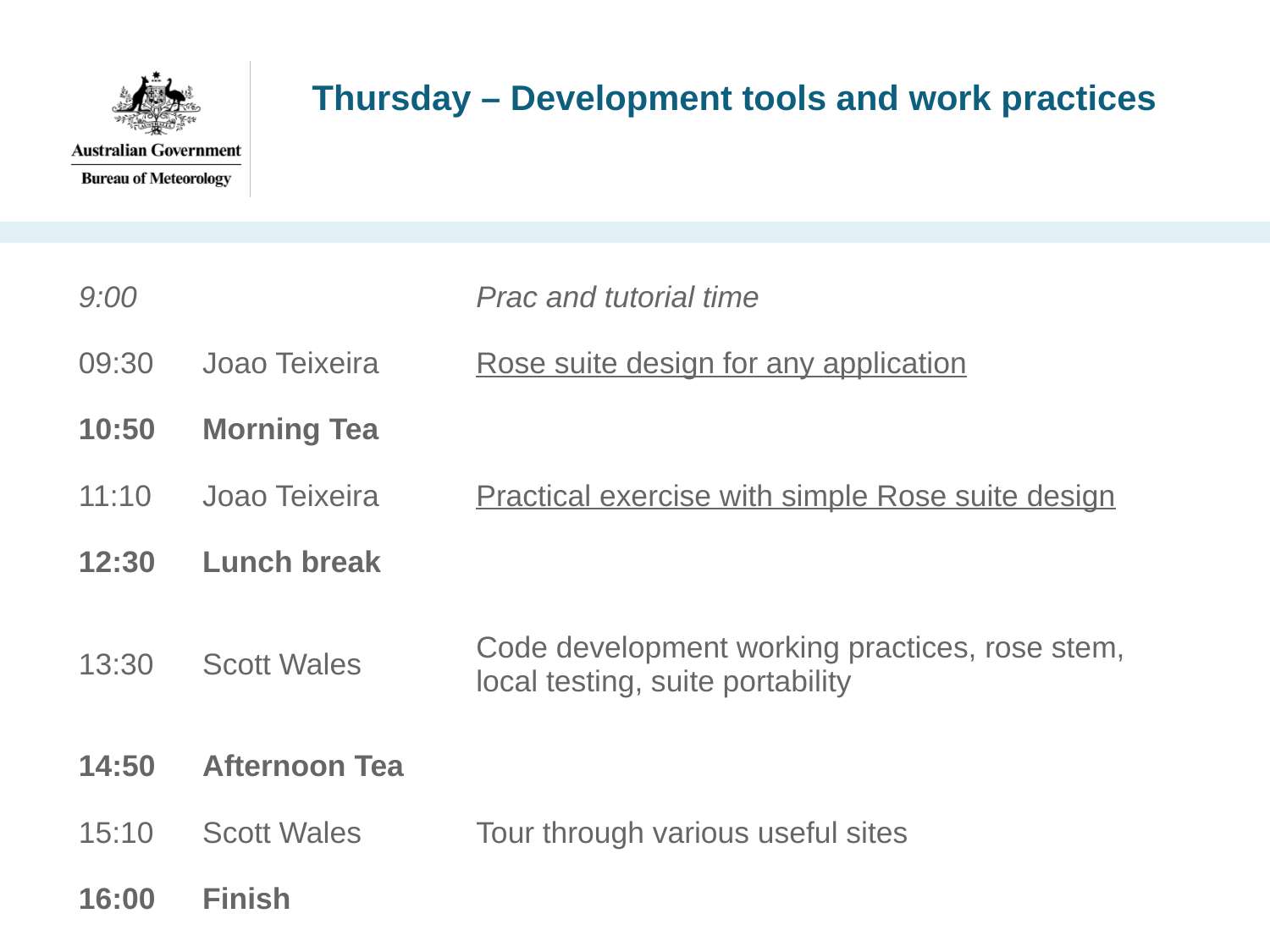

# Thursday – Development tools and work practices
| 9:00 |  | Prac and tutorial time |
| --- | --- | --- |
| 09:30 | Joao Teixeira | Rose suite design for any application |
| 10:50 | Morning Tea |  |
| 11:10 | Joao Teixeira | Practical exercise with simple Rose suite design |
| 12:30 | Lunch break |  |
| 13:30 | Scott Wales | Code development working practices, rose stem, local testing, suite portability |
| 14:50 | Afternoon Tea |  |
| 15:10 | Scott Wales | Tour through various useful sites |
| 16:00 | Finish |  |